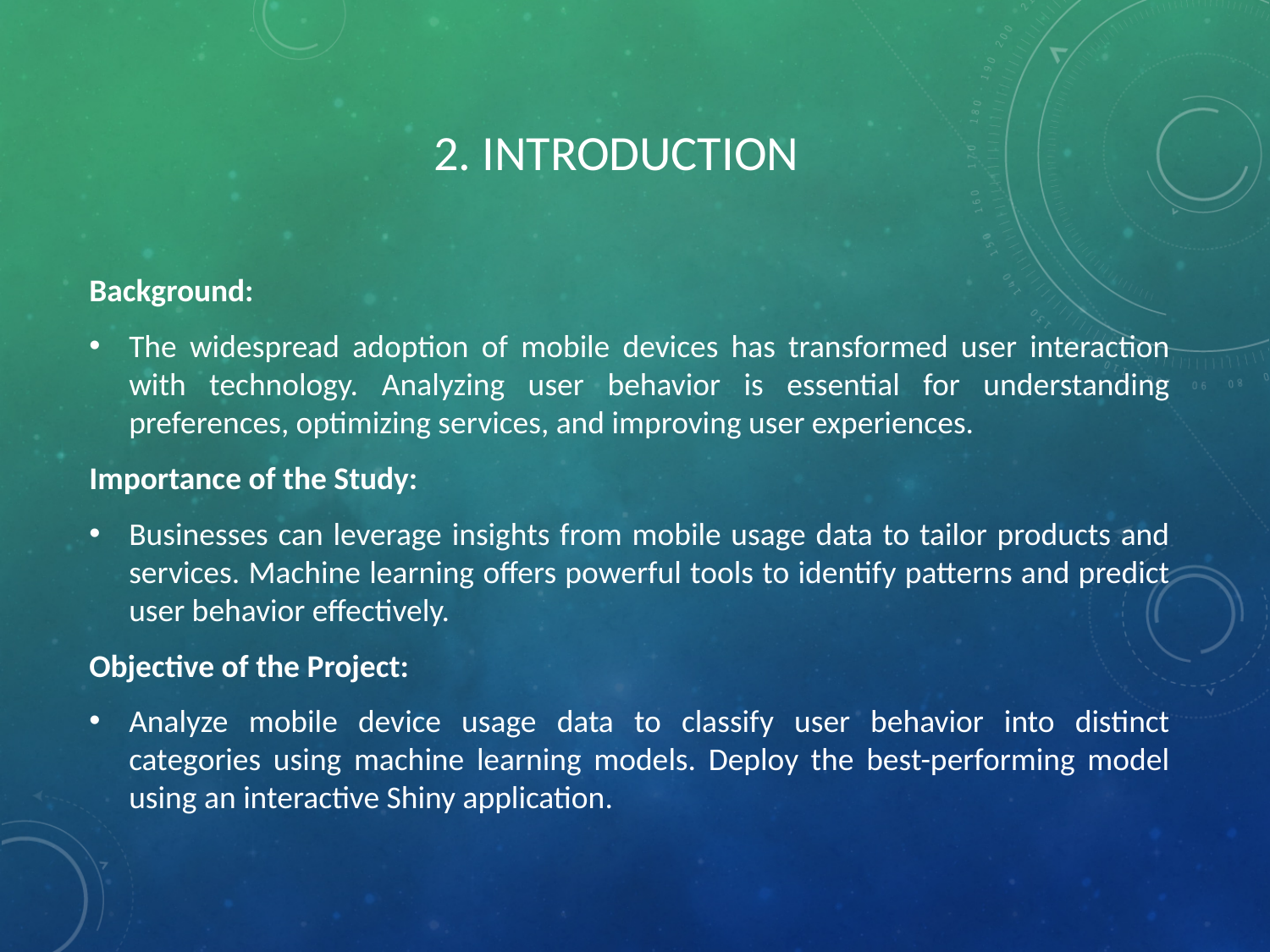

# 2. Introduction
Background:
The widespread adoption of mobile devices has transformed user interaction with technology. Analyzing user behavior is essential for understanding preferences, optimizing services, and improving user experiences.
Importance of the Study:
Businesses can leverage insights from mobile usage data to tailor products and services. Machine learning offers powerful tools to identify patterns and predict user behavior effectively.
Objective of the Project:
Analyze mobile device usage data to classify user behavior into distinct categories using machine learning models. Deploy the best-performing model using an interactive Shiny application.